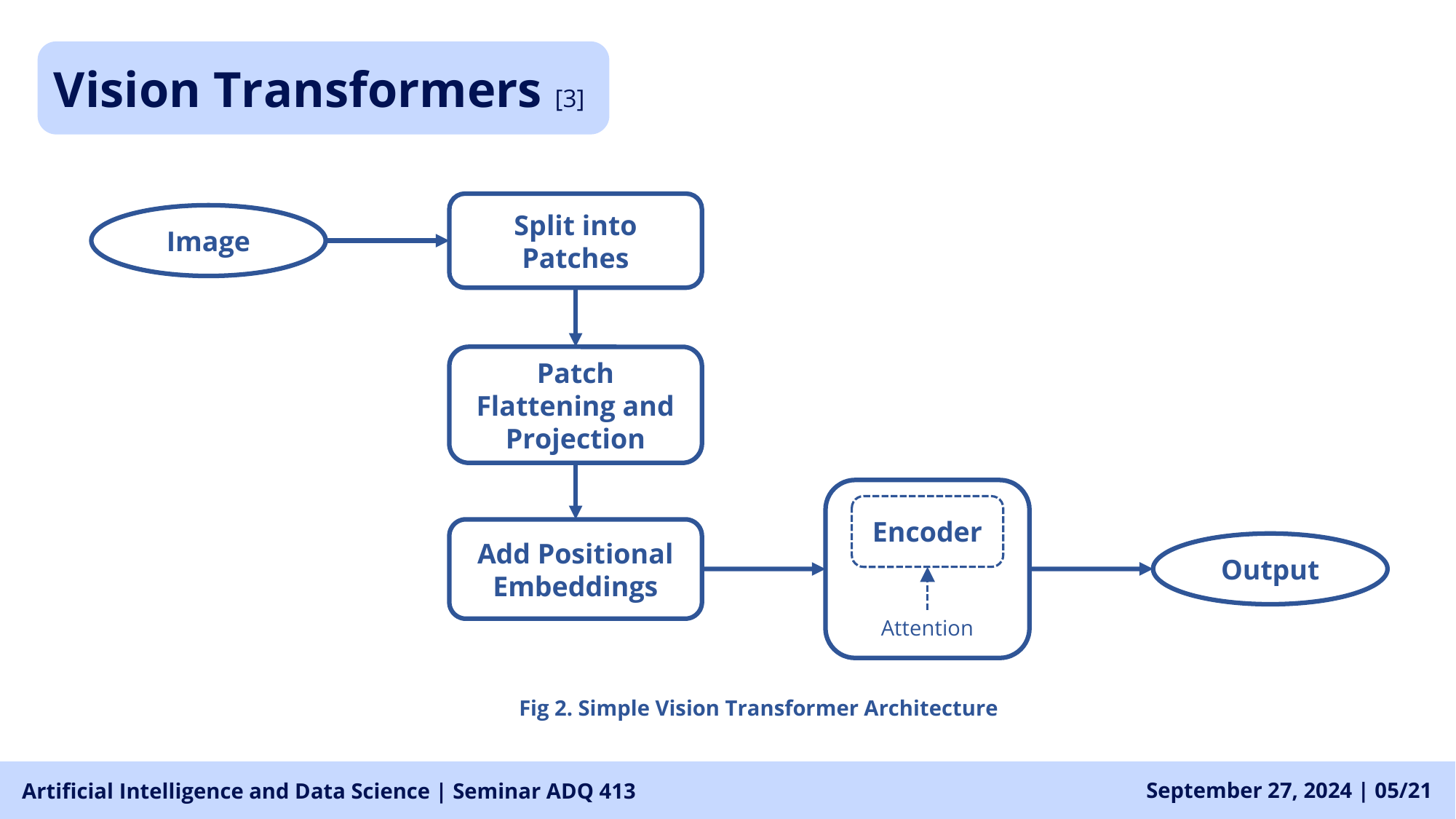

Vision Transformers [3]
Split into Patches
Image
Patch Flattening and Projection

Encoder
Add Positional Embeddings
Output
Attention
Fig 2. Simple Vision Transformer Architecture
Artificial Intelligence and Data Science | Seminar ADQ 413
September 27, 2024 | 05/21